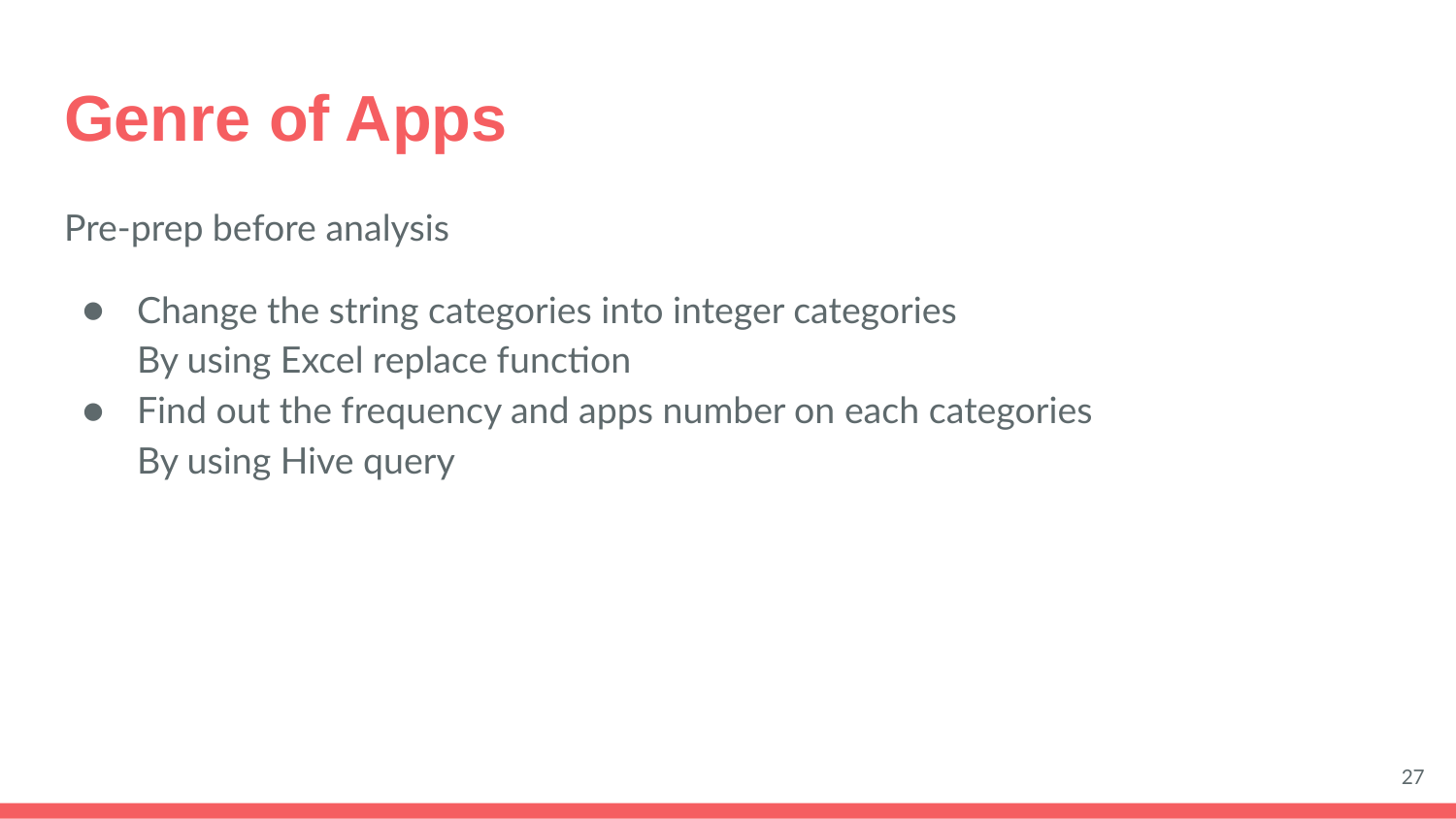

# Genre of Apps
Pre-prep before analysis
Change the string categories into integer categories
By using Excel replace function
Find out the frequency and apps number on each categories
By using Hive query
27